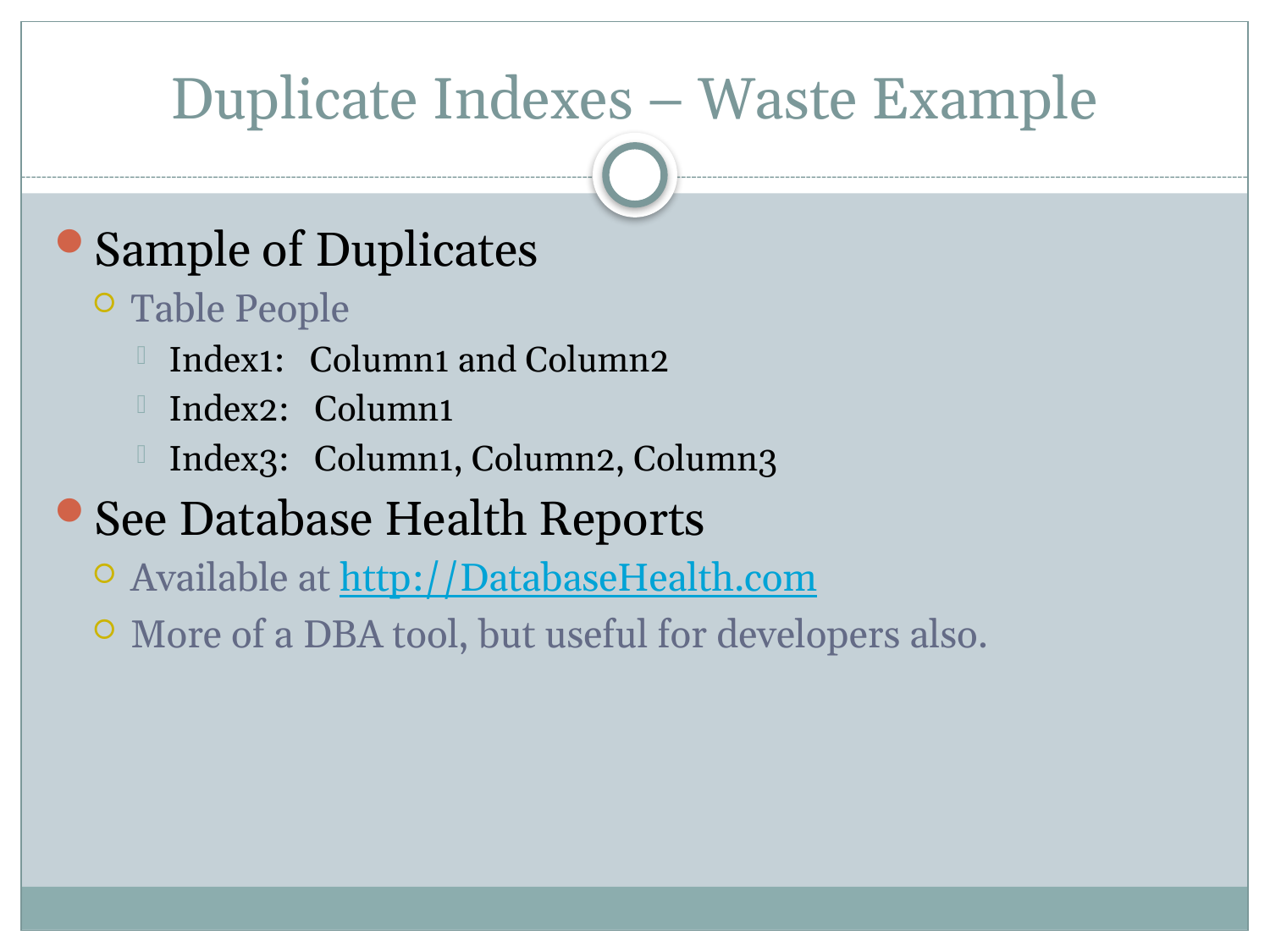

# Duplicate Indexes – Waste Example
Sample of Duplicates
Table People
Index1:   Column1 and Column2
Index2:   Column1
Index3:   Column1, Column2, Column3
See Database Health Reports
Available at http://DatabaseHealth.com
More of a DBA tool, but useful for developers also.